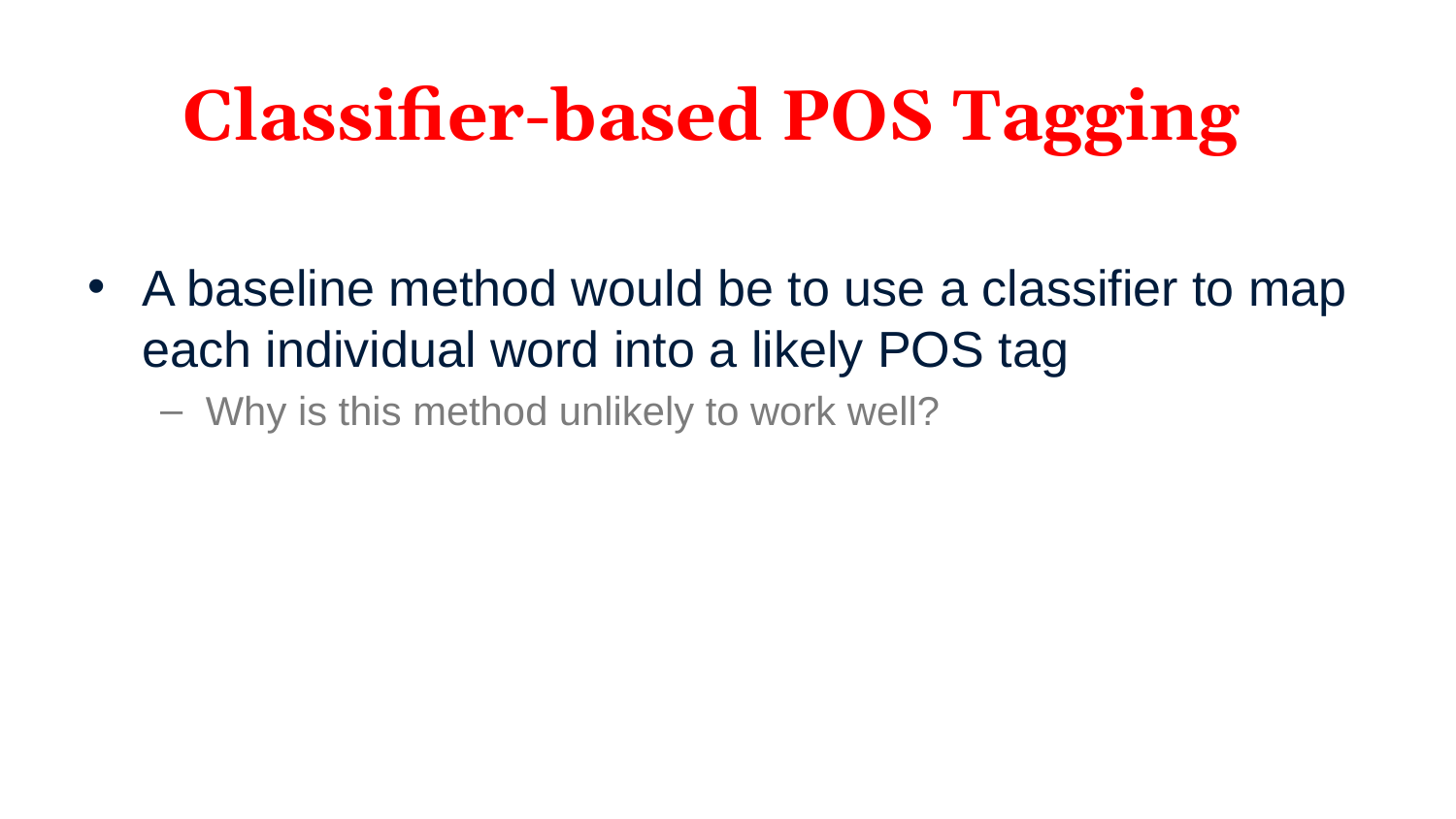

# Classifier-based POS Tagging
A baseline method would be to use a classifier to map each individual word into a likely POS tag
Why is this method unlikely to work well?